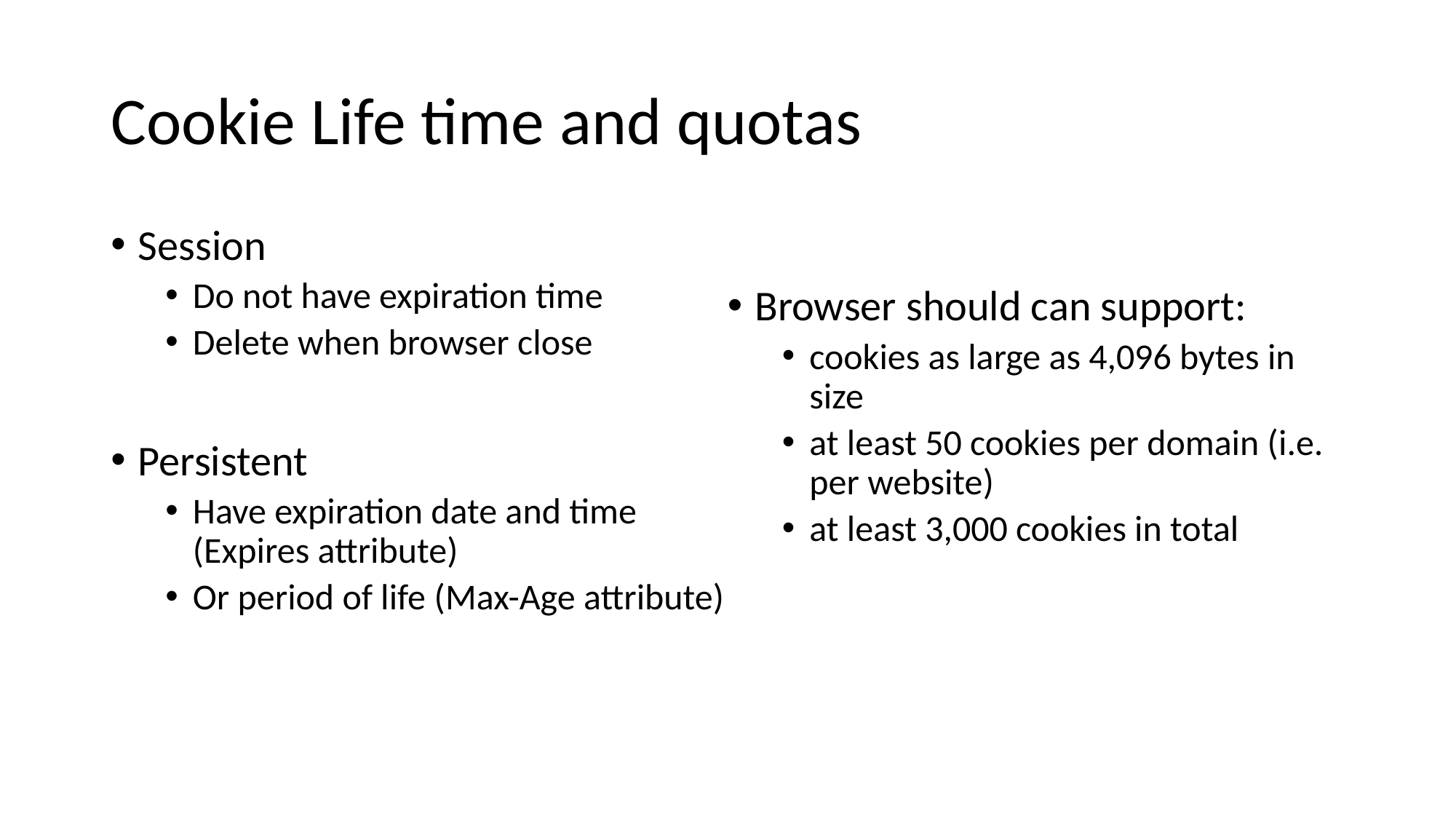

# Cookie Life time and quotas

Session
Do not have expiration time
Delete when browser close

Persistent
Have expiration date and time (Expires attribute)
Or period of life (Max-Age attribute)

Browser should can support:
cookies as large as 4,096 bytes in size
at least 50 cookies per domain (i.e. per website)
at least 3,000 cookies in total